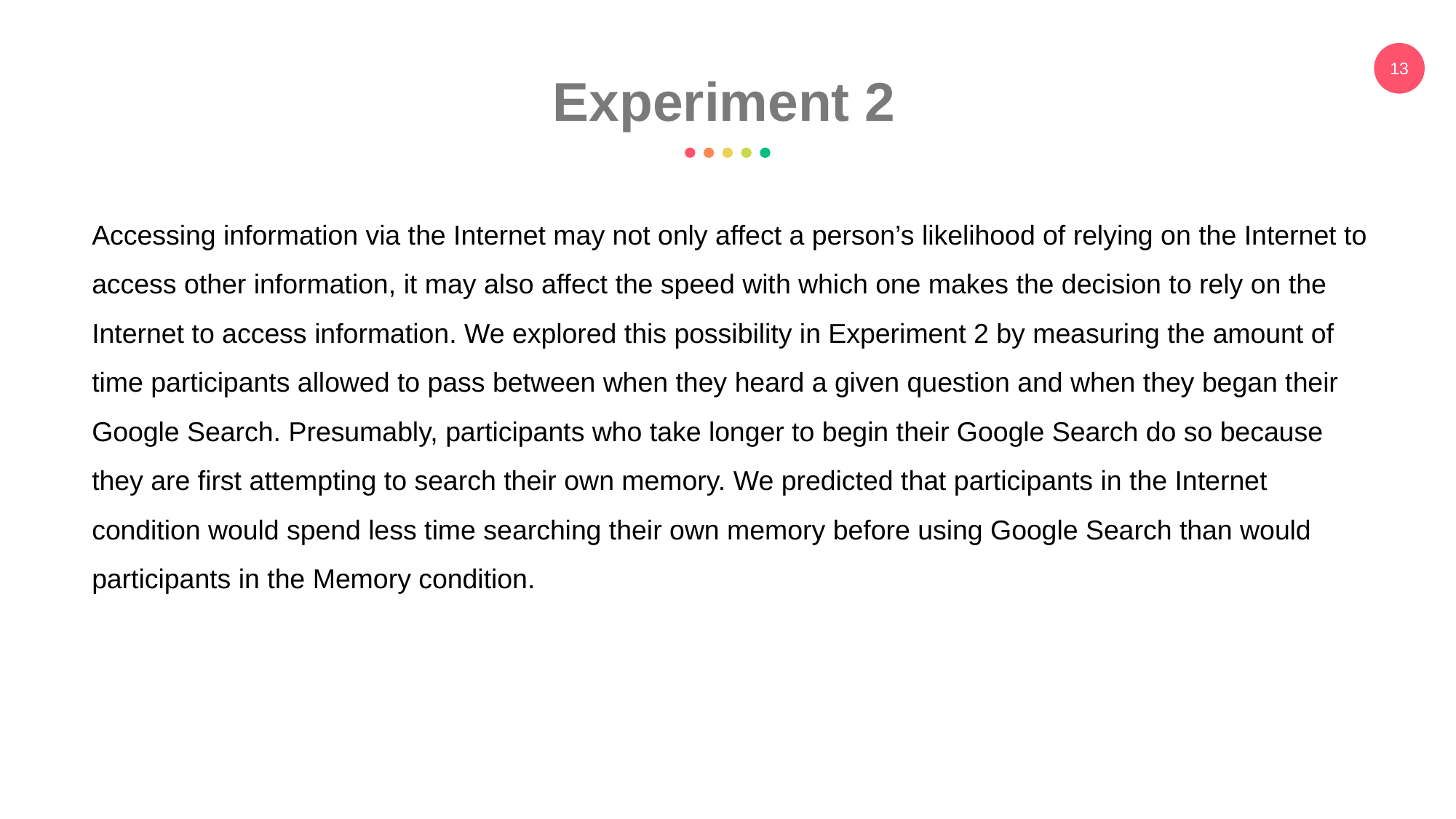

Experiment 2

Accessing information via the Internet may not only affect a person’s likelihood of relying on the Internet to access other information, it may also affect the speed with which one makes the decision to rely on the Internet to access information. We explored this possibility in Experiment 2 by measuring the amount of time participants allowed to pass between when they heard a given question and when they began their Google Search. Presumably, participants who take longer to begin their Google Search do so because they are first attempting to search their own memory. We predicted that participants in the Internet condition would spend less time searching their own memory before using Google Search than would participants in the Memory condition.